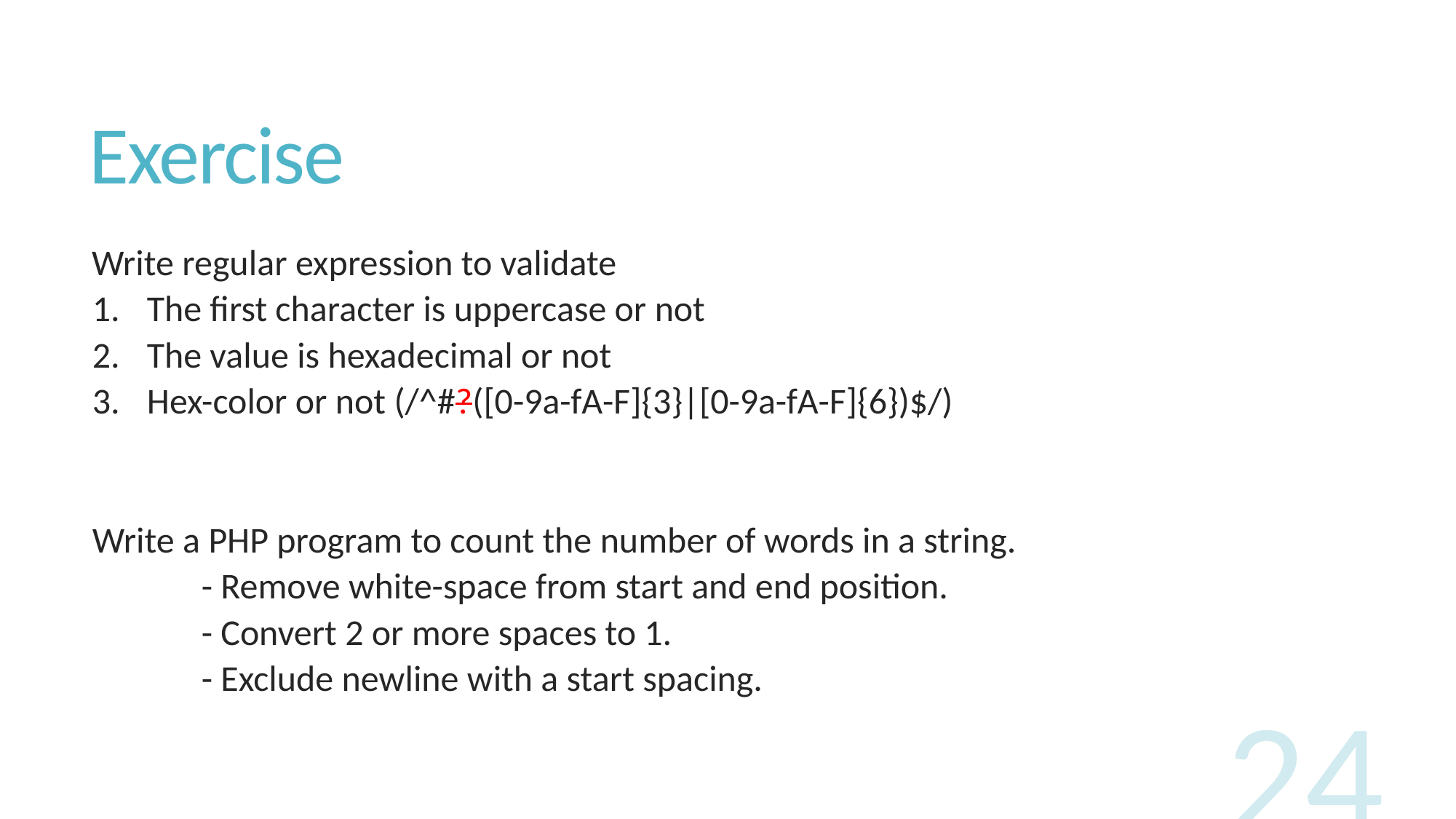

# Exercise
Write regular expression to validate
The first character is uppercase or not
The value is hexadecimal or not
Hex-color or not (/^#?([0-9a-fA-F]{3}|[0-9a-fA-F]{6})$/)

Write a PHP program to count the number of words in a string.
	- Remove white-space from start and end position.
	- Convert 2 or more spaces to 1.
	- Exclude newline with a start spacing.

24